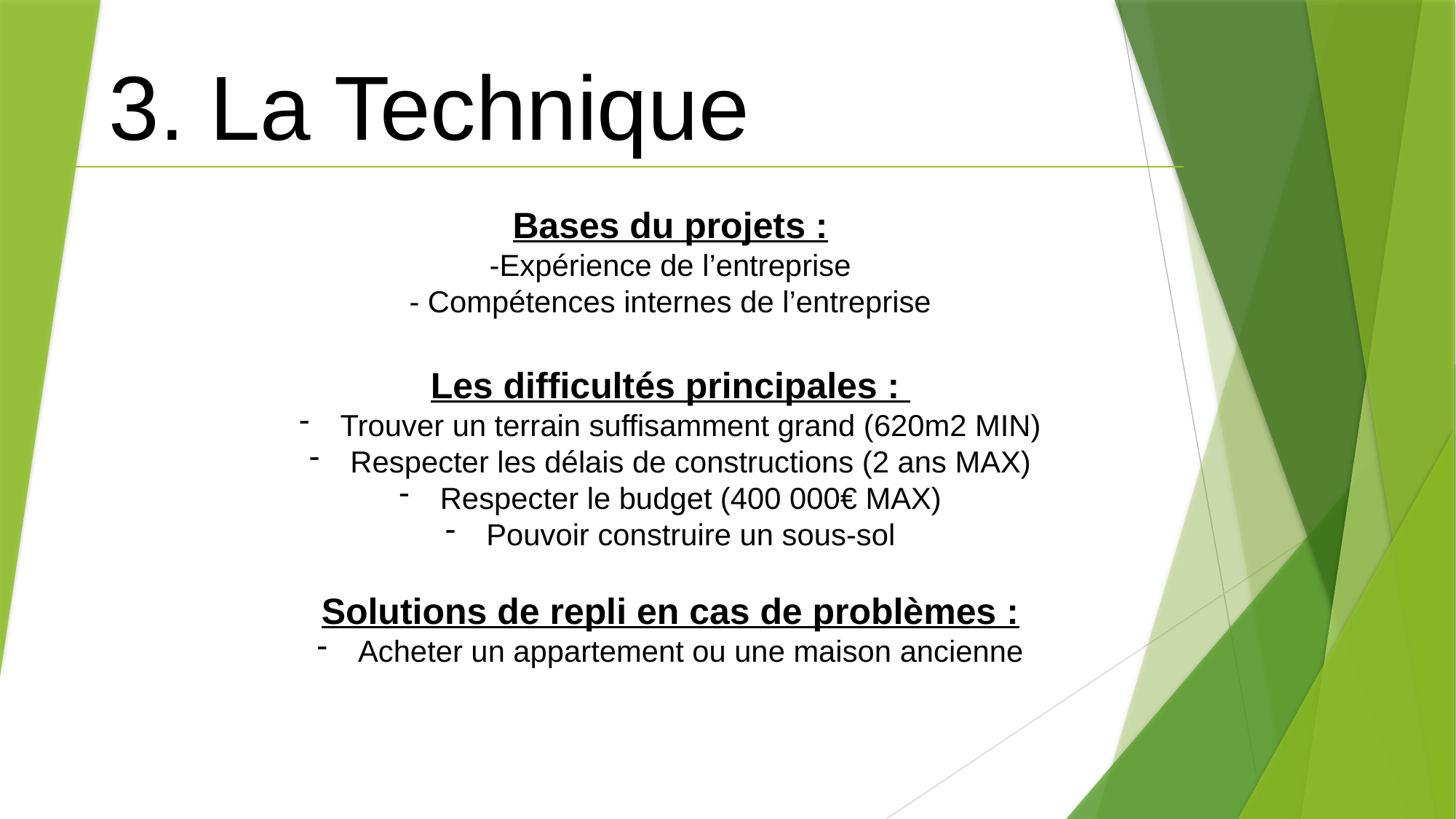

3. La Technique

Bases du projets :
-Expérience de l’entreprise
- Compétences internes de l’entreprise

Les difficultés principales :
Trouver un terrain suffisamment grand (620m2 MIN)
Respecter les délais de constructions (2 ans MAX)
Respecter le budget (400 000€ MAX)
Pouvoir construire un sous-sol

Solutions de repli en cas de problèmes :
Acheter un appartement ou une maison ancienne